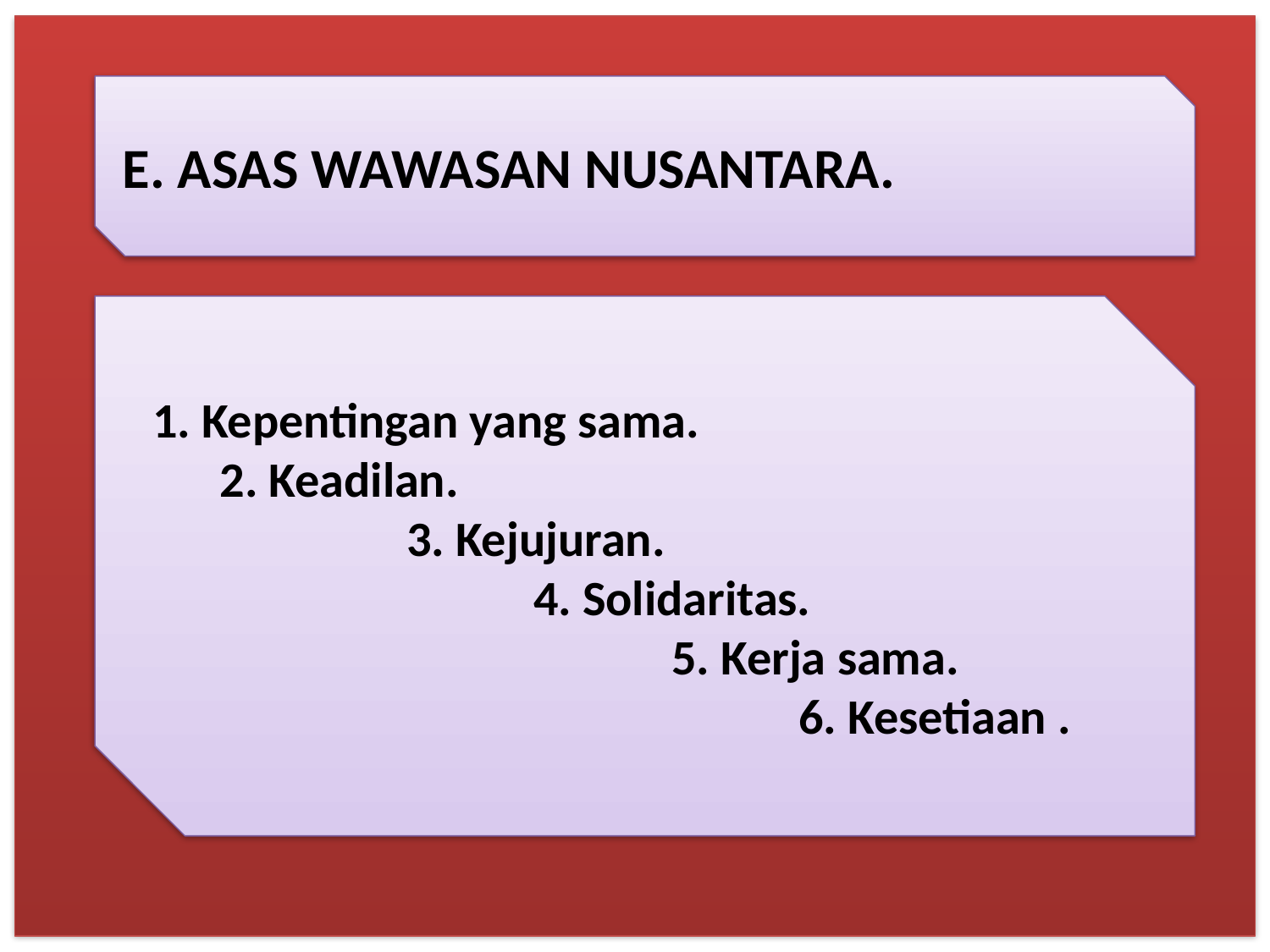

#

E. ASAS WAWASAN NUSANTARA.
1. Kepentingan yang sama.
      2. Keadilan.
      		3. Kejujuran.
      			4. Solidaritas.
     				 5. Kerja sama.
     					 6. Kesetiaan .